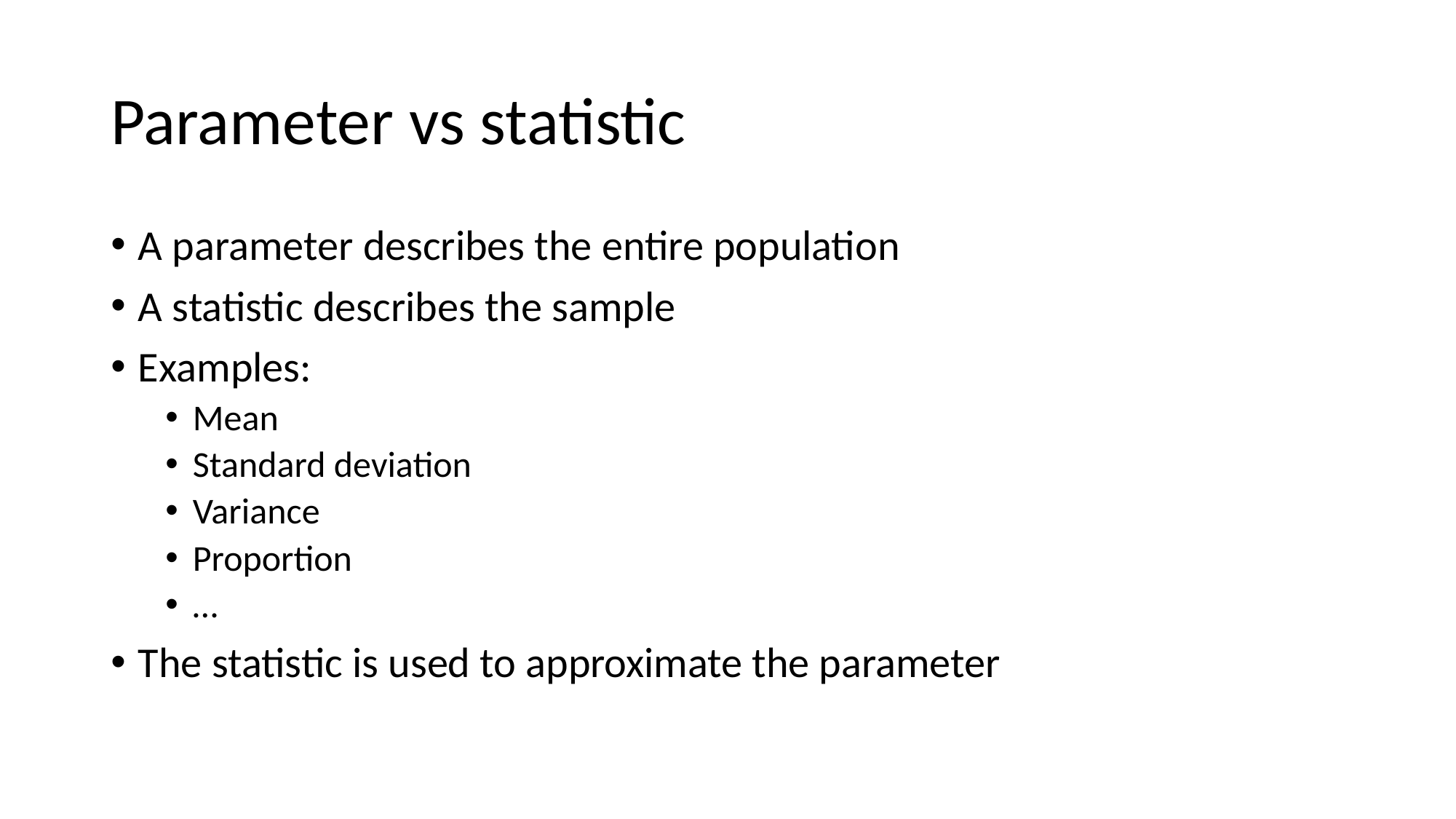

# Parameter vs statistic
A parameter describes the entire population
A statistic describes the sample
Examples:
Mean
Standard deviation
Variance
Proportion
…
The statistic is used to approximate the parameter